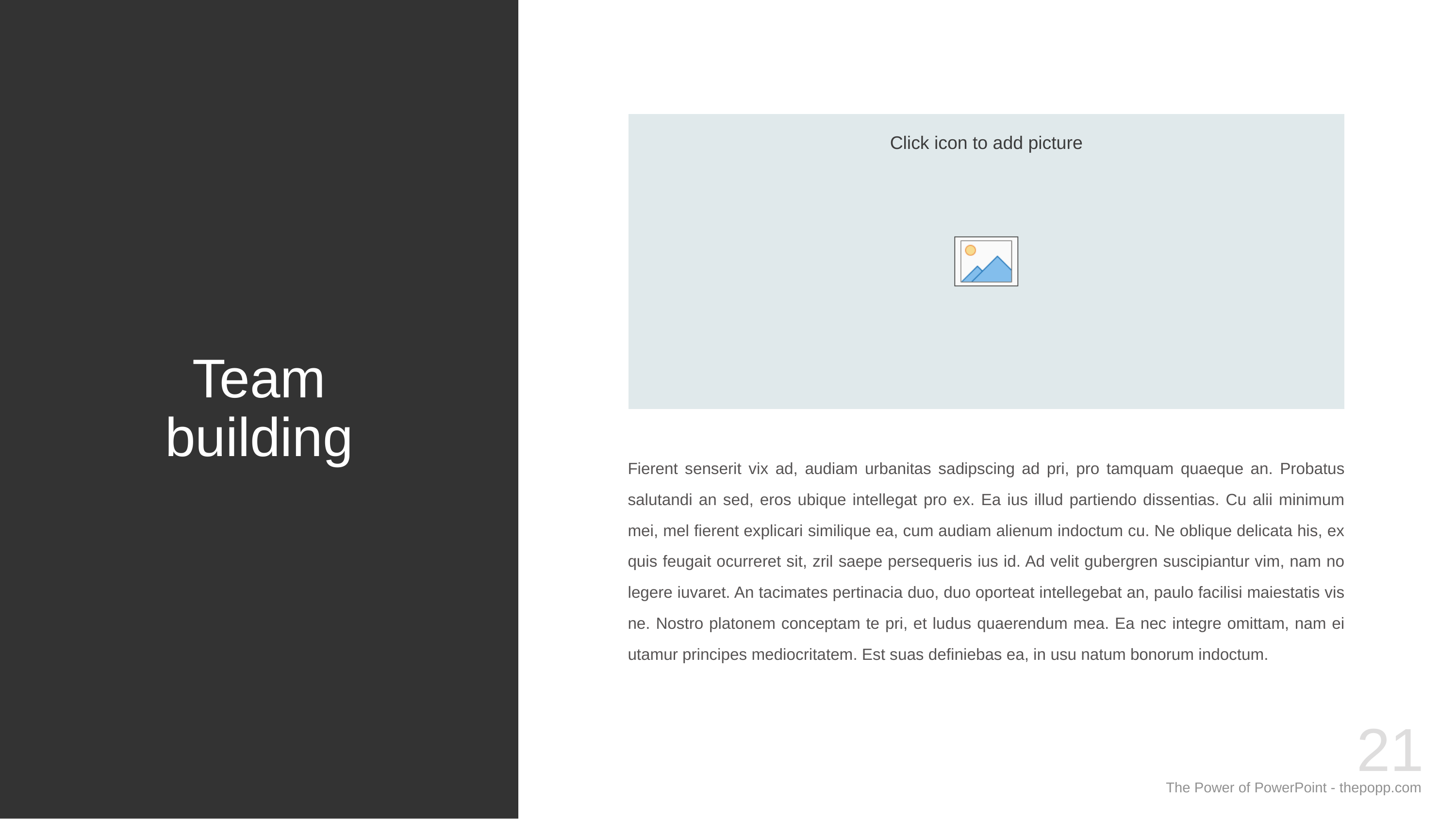

# Team building
Fierent senserit vix ad, audiam urbanitas sadipscing ad pri, pro tamquam quaeque an. Probatus salutandi an sed, eros ubique intellegat pro ex. Ea ius illud partiendo dissentias. Cu alii minimum mei, mel fierent explicari similique ea, cum audiam alienum indoctum cu. Ne oblique delicata his, ex quis feugait ocurreret sit, zril saepe persequeris ius id. Ad velit gubergren suscipiantur vim, nam no legere iuvaret. An tacimates pertinacia duo, duo oporteat intellegebat an, paulo facilisi maiestatis vis ne. Nostro platonem conceptam te pri, et ludus quaerendum mea. Ea nec integre omittam, nam ei utamur principes mediocritatem. Est suas definiebas ea, in usu natum bonorum indoctum.
21
The Power of PowerPoint - thepopp.com